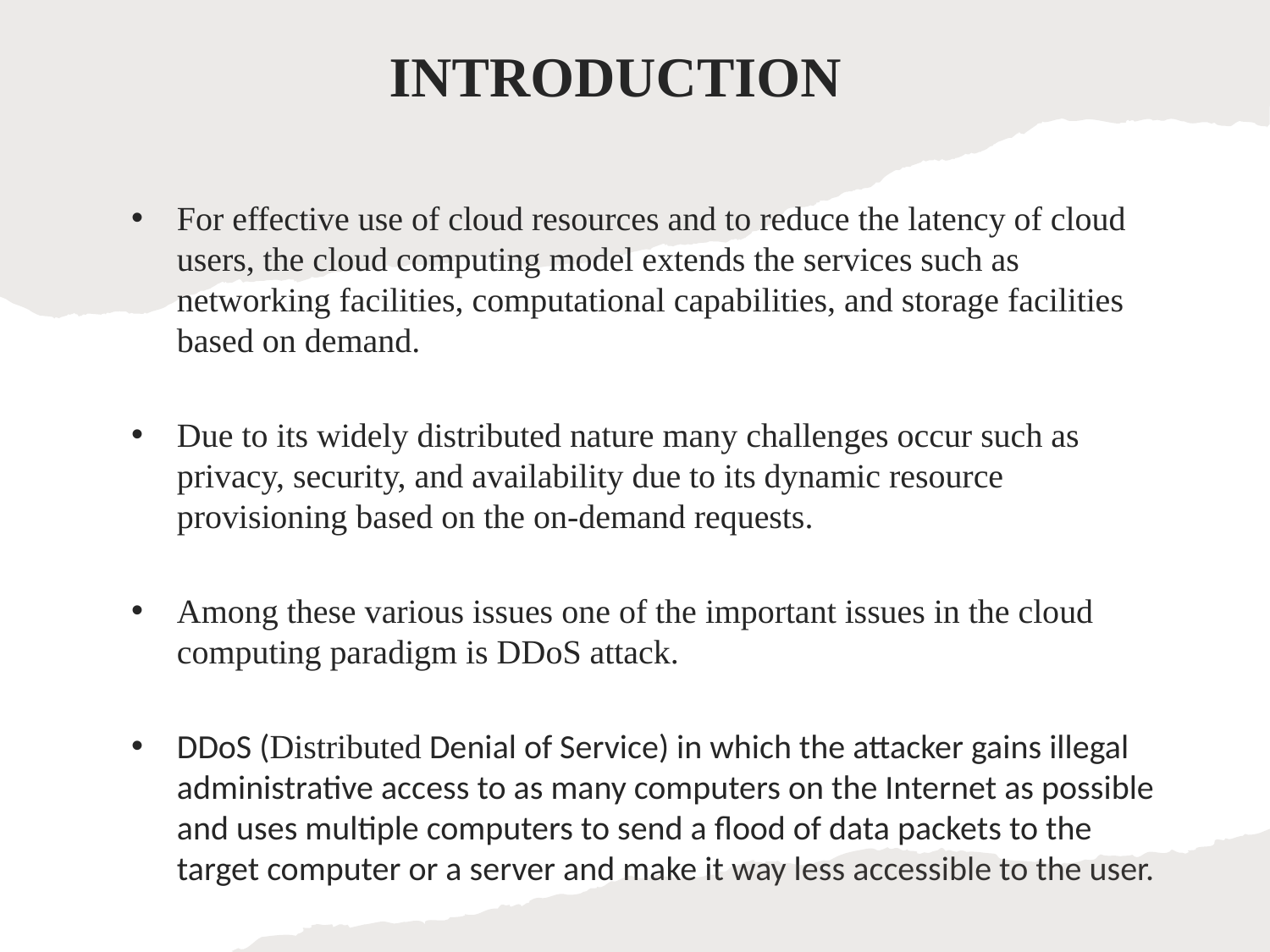

# INTRODUCTION

For effective use of cloud resources and to reduce the latency of cloud users, the cloud computing model extends the services such as networking facilities, computational capabilities, and storage facilities based on demand.

Due to its widely distributed nature many challenges occur such as privacy, security, and availability due to its dynamic resource provisioning based on the on-demand requests.

Among these various issues one of the important issues in the cloud computing paradigm is DDoS attack.

DDoS (Distributed Denial of Service) in which the attacker gains illegal administrative access to as many computers on the Internet as possible and uses multiple computers to send a flood of data packets to the target computer or a server and make it way less accessible to the user.